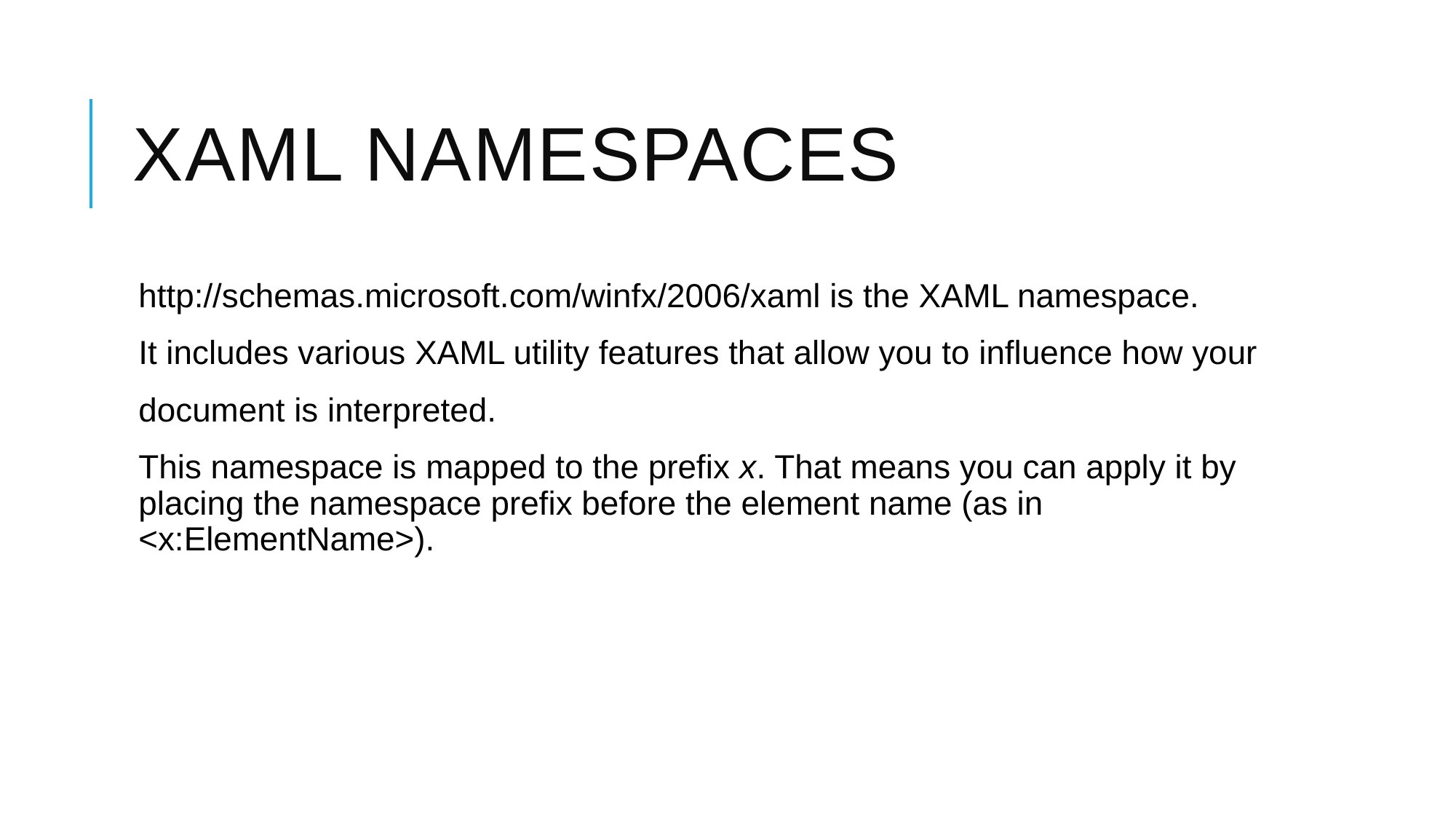

# XAML Namespaces
http://schemas.microsoft.com/winfx/2006/xaml is the XAML namespace.
It includes various XAML utility features that allow you to influence how your
document is interpreted.
This namespace is mapped to the prefix x. That means you can apply it by placing the namespace prefix before the element name (as in <x:ElementName>).